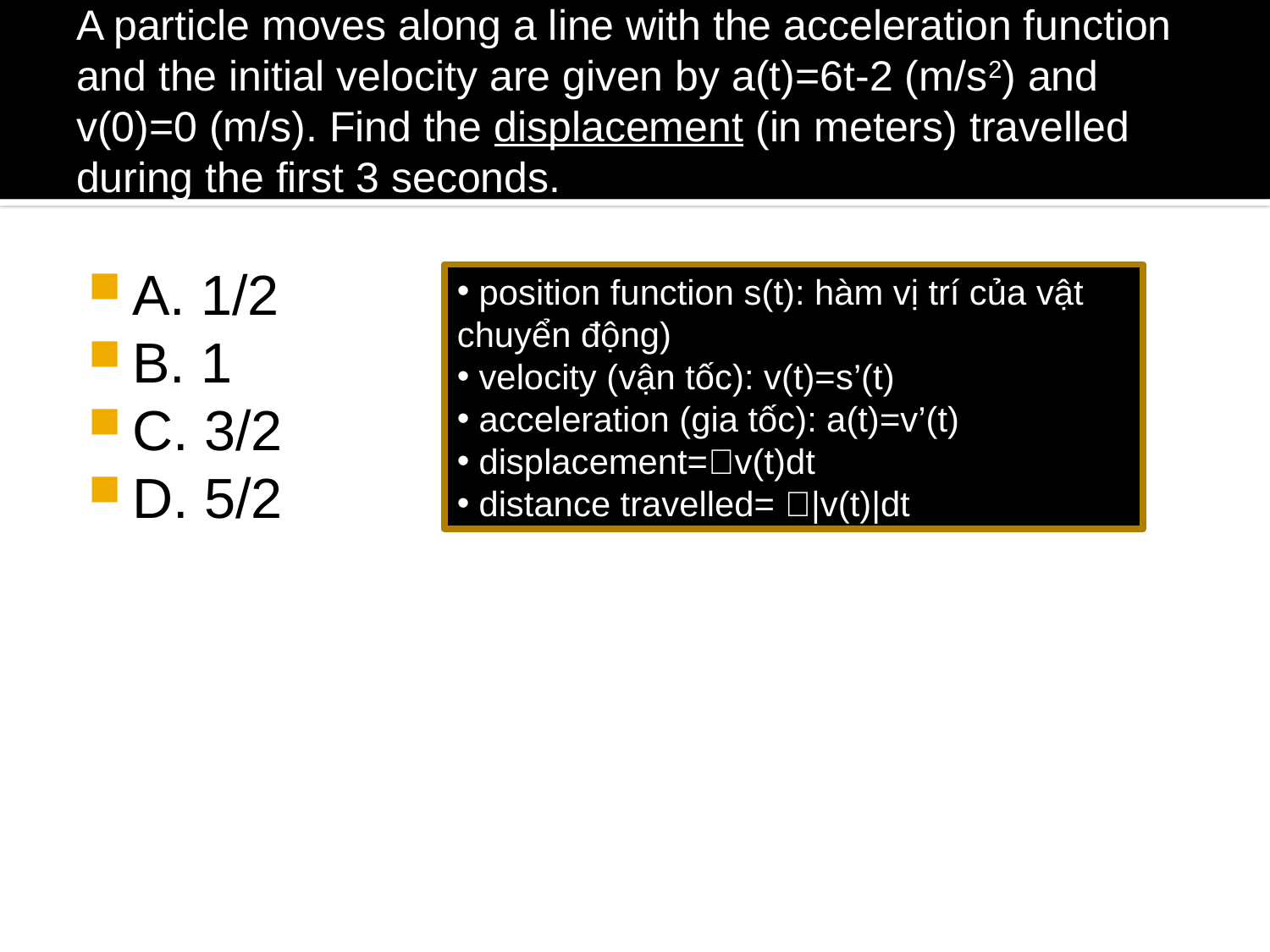

# A particle moves along a line with the acceleration function and the initial velocity are given by a(t)=6t-2 (m/s2) and v(0)=0 (m/s). Find the displacement (in meters) travelled during the first 3 seconds.
A. 1/2
B. 1
C. 3/2
D. 5/2
 position function s(t): hàm vị trí của vật chuyển động)
 velocity (vận tốc): v(t)=s’(t)
 acceleration (gia tốc): a(t)=v’(t)
 displacement=∫v(t)dt
 distance travelled= ∫|v(t)|dt